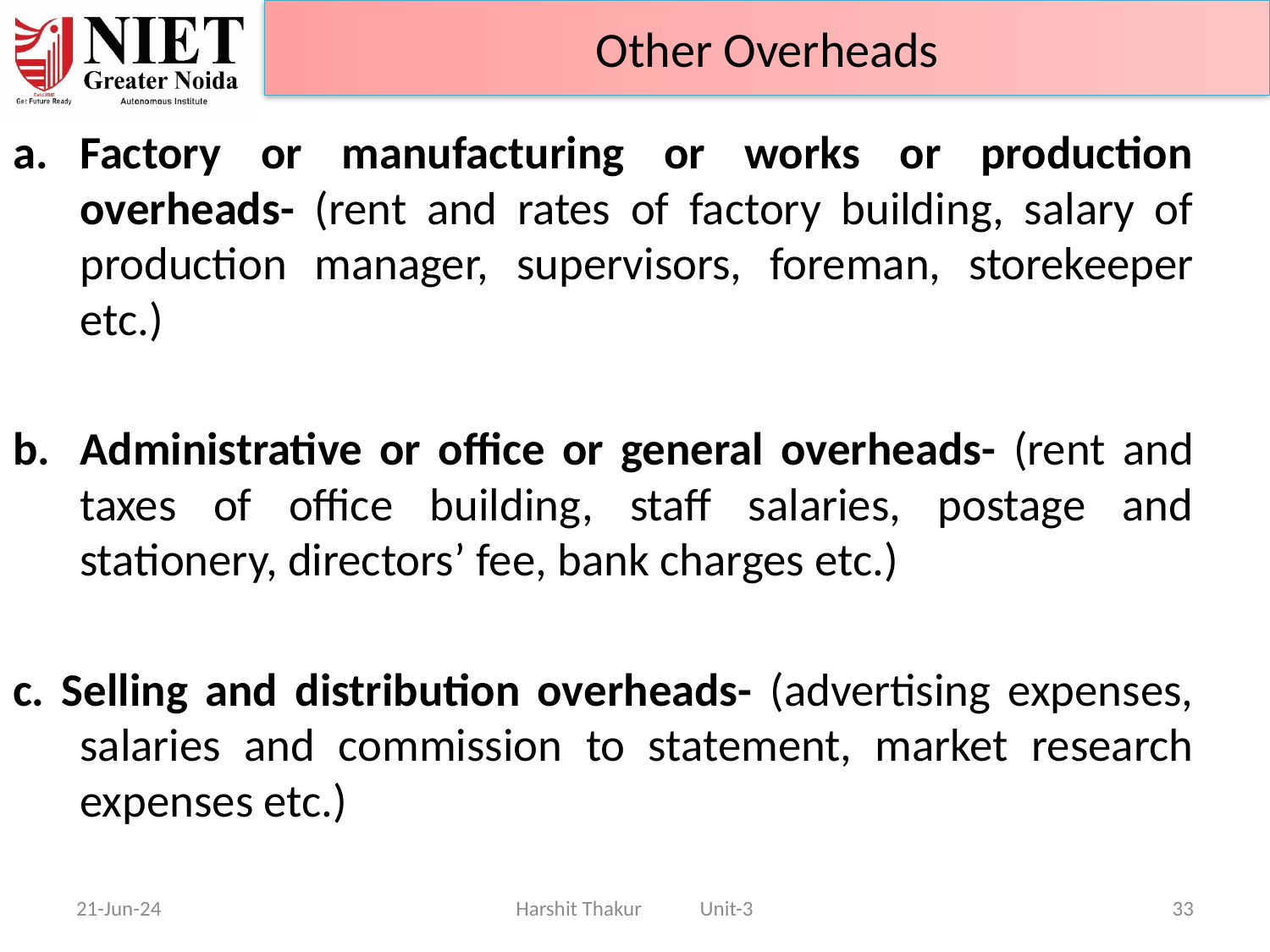

Other Overheads
Factory or manufacturing or works or production overheads- (rent and rates of factory building, salary of production manager, supervisors, foreman, storekeeper etc.)

Administrative or office or general overheads- (rent and taxes of office building, staff salaries, postage and stationery, directors’ fee, bank charges etc.)

c. Selling and distribution overheads- (advertising expenses, salaries and commission to statement, market research expenses etc.)

21-Jun-24
Harshit Thakur            Unit-3
33